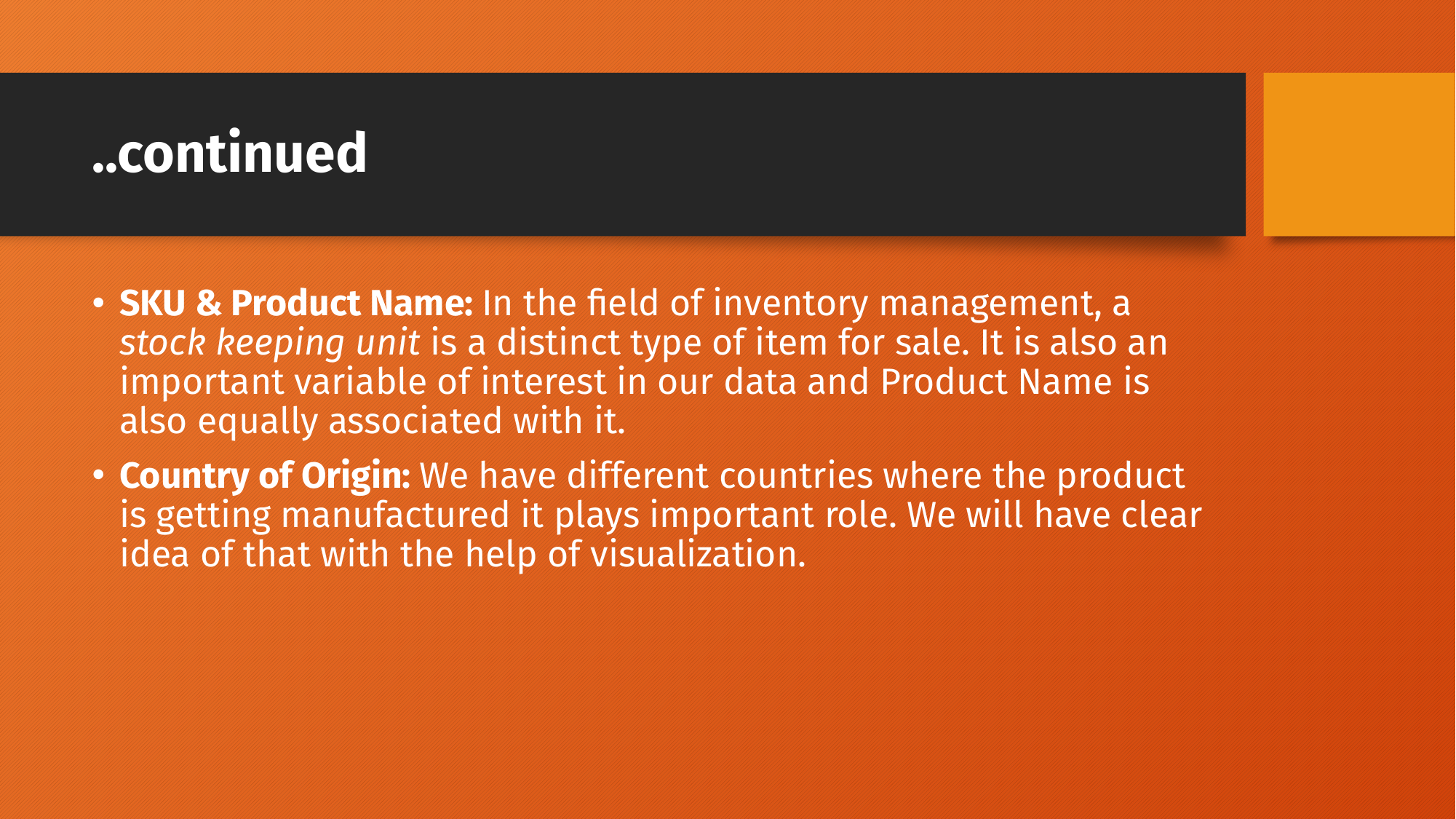

# ..continued
SKU & Product Name: In the field of inventory management, a stock keeping unit is a distinct type of item for sale. It is also an important variable of interest in our data and Product Name is also equally associated with it.
Country of Origin: We have different countries where the product is getting manufactured it plays important role. We will have clear idea of that with the help of visualization.